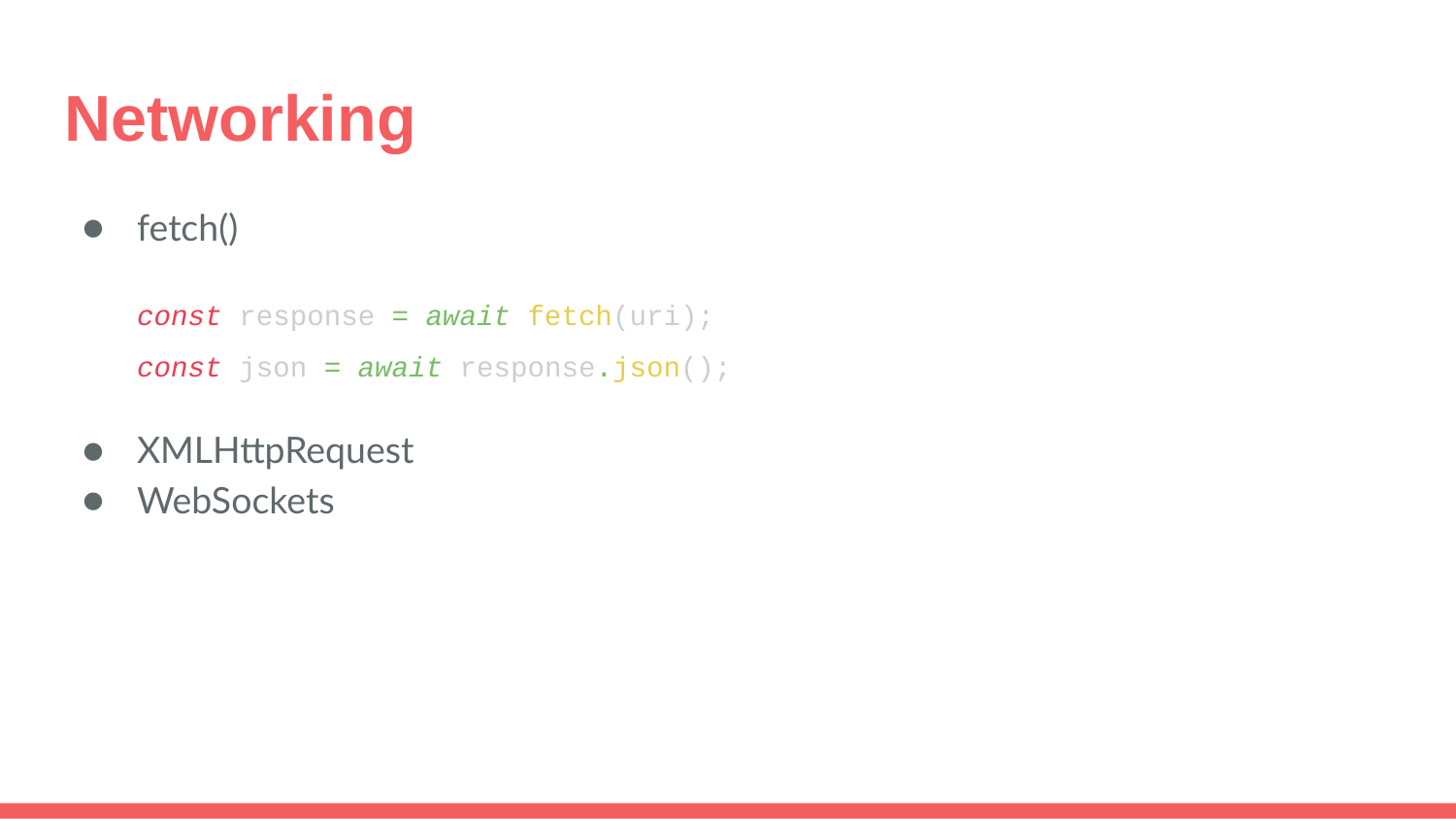

# Networking
fetch()
const response = await fetch(uri);
const json = await response.json();

XMLHttpRequest
WebSockets